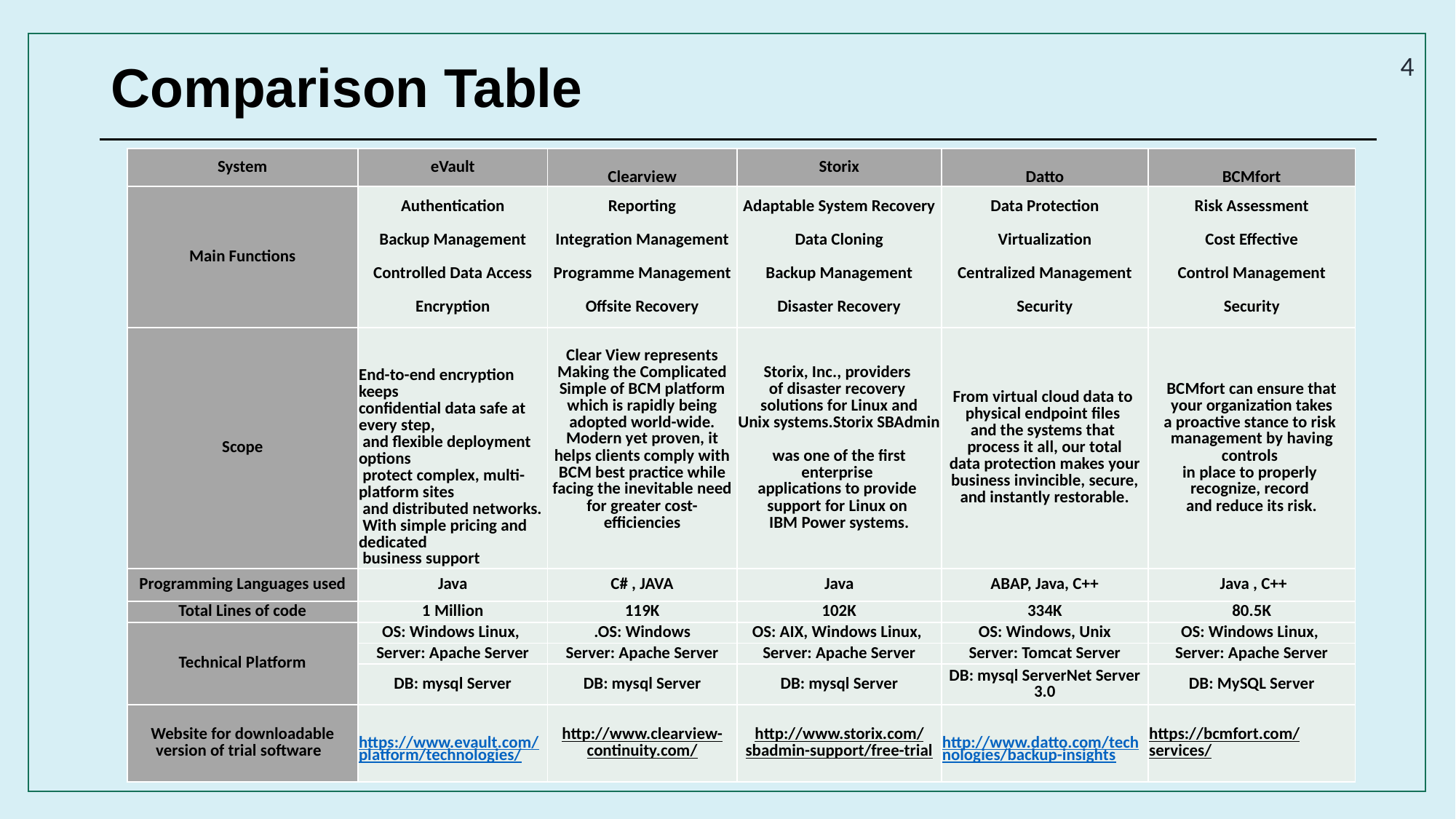

# Comparison Table
4
| System | eVault | Clearview | Storix | Datto | BCMfort |
| --- | --- | --- | --- | --- | --- |
| Main Functions | Authentication Backup Management Controlled Data Access Encryption | Reporting Integration Management Programme Management Offsite Recovery | Adaptable System Recovery Data Cloning Backup Management Disaster Recovery | Data Protection Virtualization Centralized Management Security | Risk Assessment Cost Effective Control Management Security |
| Scope | End-to-end encryption keeps confidential data safe at every step, and flexible deployment options protect complex, multi-platform sites and distributed networks. With simple pricing and dedicated business support | Clear View represents Making the Complicated Simple of BCM platform which is rapidly being adopted world-wide. Modern yet proven, it helps clients comply with BCM best practice while facing the inevitable need for greater cost-efficiencies | Storix, Inc., providers of disaster recovery solutions for Linux and Unix systems.Storix SBAdmin was one of the first enterprise applications to provide support for Linux on IBM Power systems. | From virtual cloud data to physical endpoint files and the systems that process it all, our total data protection makes your business invincible, secure, and instantly restorable. | BCMfort can ensure that your organization takes a proactive stance to risk management by having controls in place to properly recognize, record and reduce its risk. |
| Programming Languages used | Java | C# , JAVA | Java | ABAP, Java, C++ | Java , C++ |
| Total Lines of code | 1 Million | 119K | 102K | 334K | 80.5K |
| Technical Platform | OS: Windows Linux, | .OS: Windows | OS: AIX, Windows Linux, | OS: Windows, Unix | OS: Windows Linux, |
|  | Server: Apache Server | Server: Apache Server | Server: Apache Server | Server: Tomcat Server | Server: Apache Server |
|  | DB: mysql Server | DB: mysql Server | DB: mysql Server | DB: mysql ServerNet Server 3.0 | DB: MySQL Server |
| Website for downloadable version of trial software | https://www.evault.com/platform/technologies/ | http://www.clearview-continuity.com/ | http://www.storix.com/sbadmin-support/free-trial | http://www.datto.com/technologies/backup-insights | https://bcmfort.com/services/ |